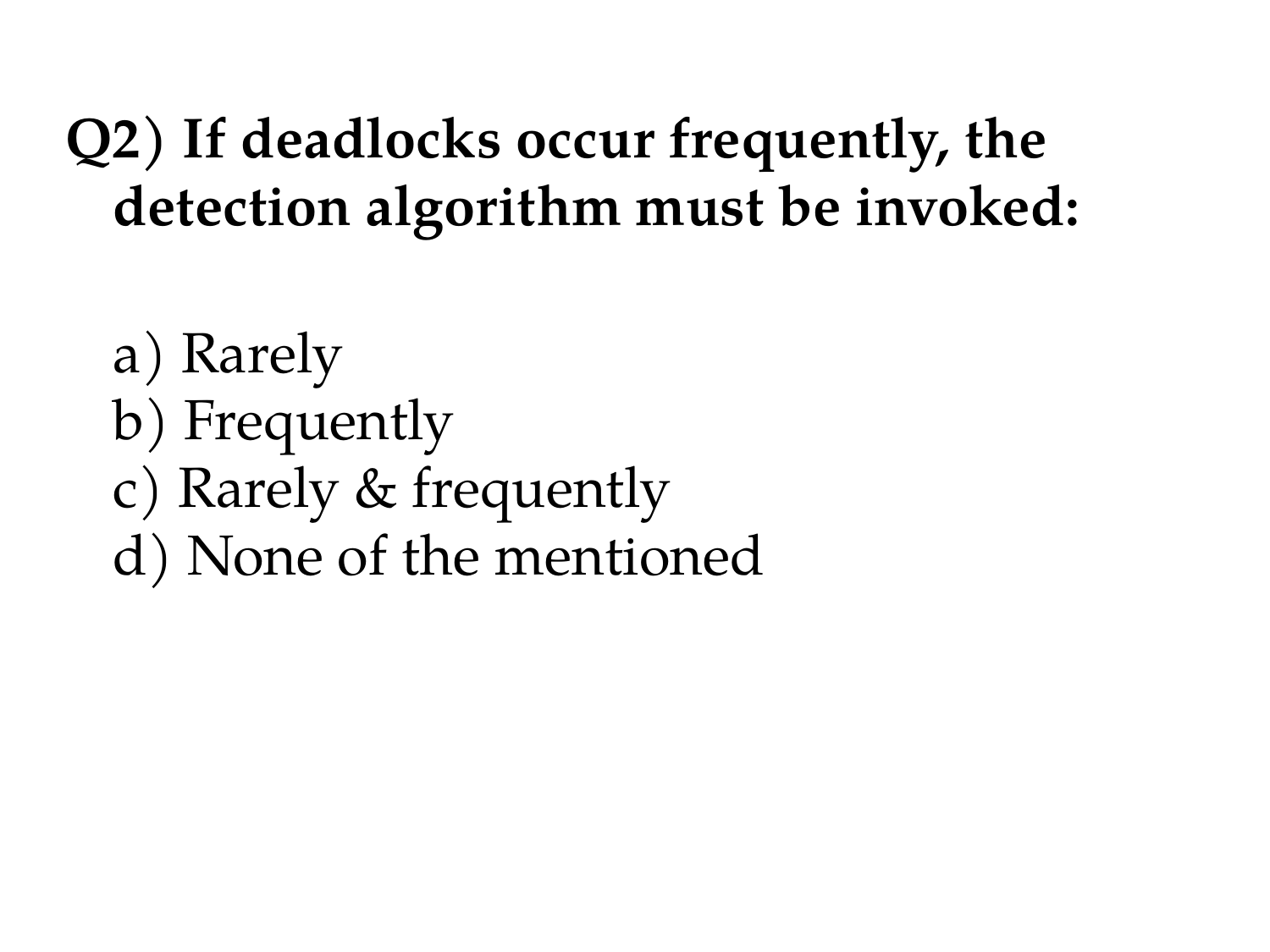

Q2) If deadlocks occur frequently, the detection algorithm must be invoked:
	a) Rarely
b) Frequently
c) Rarely & frequently
d) None of the mentioned